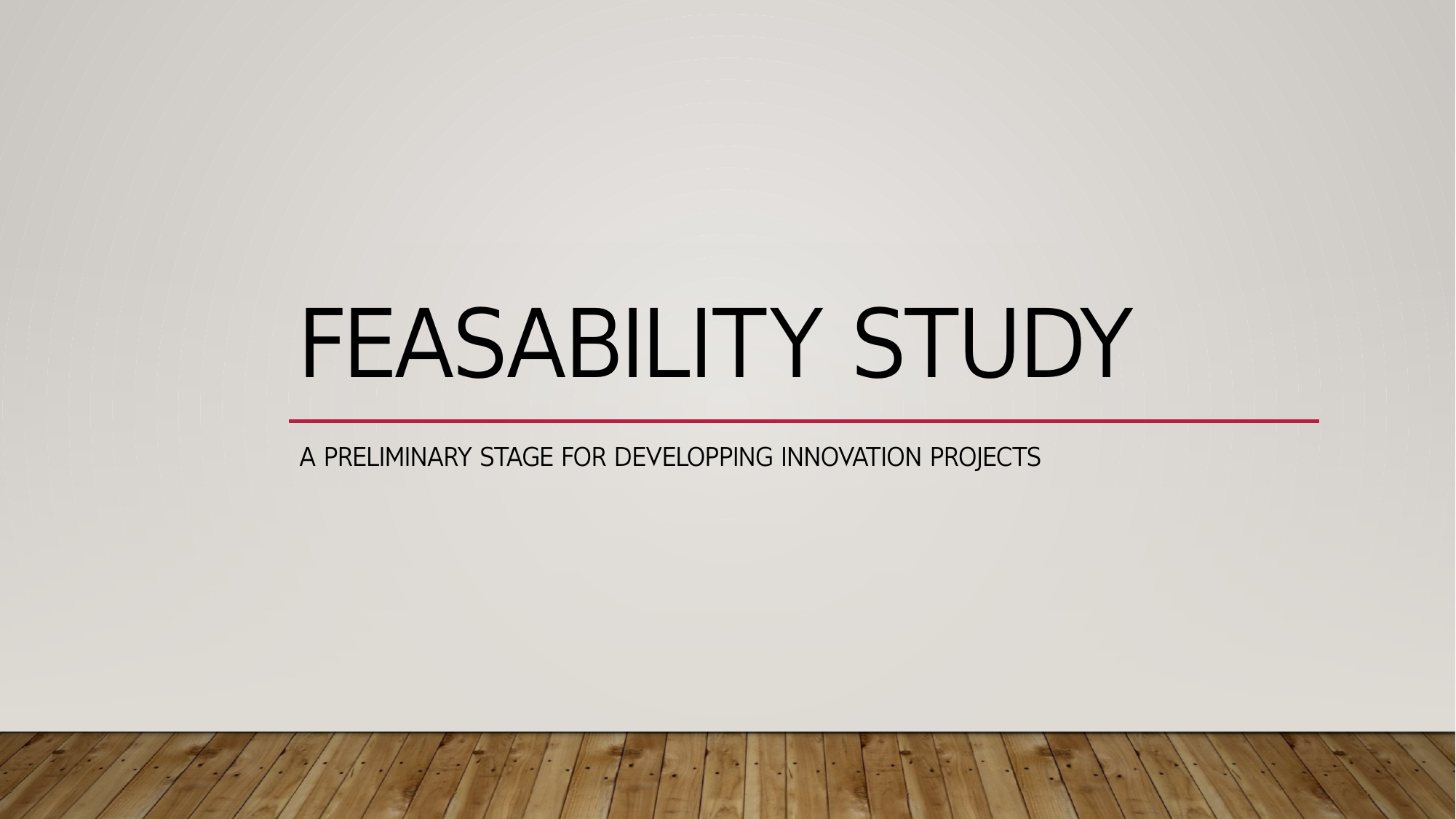

# Feasability study
A preliminary stage for developping innovation projects